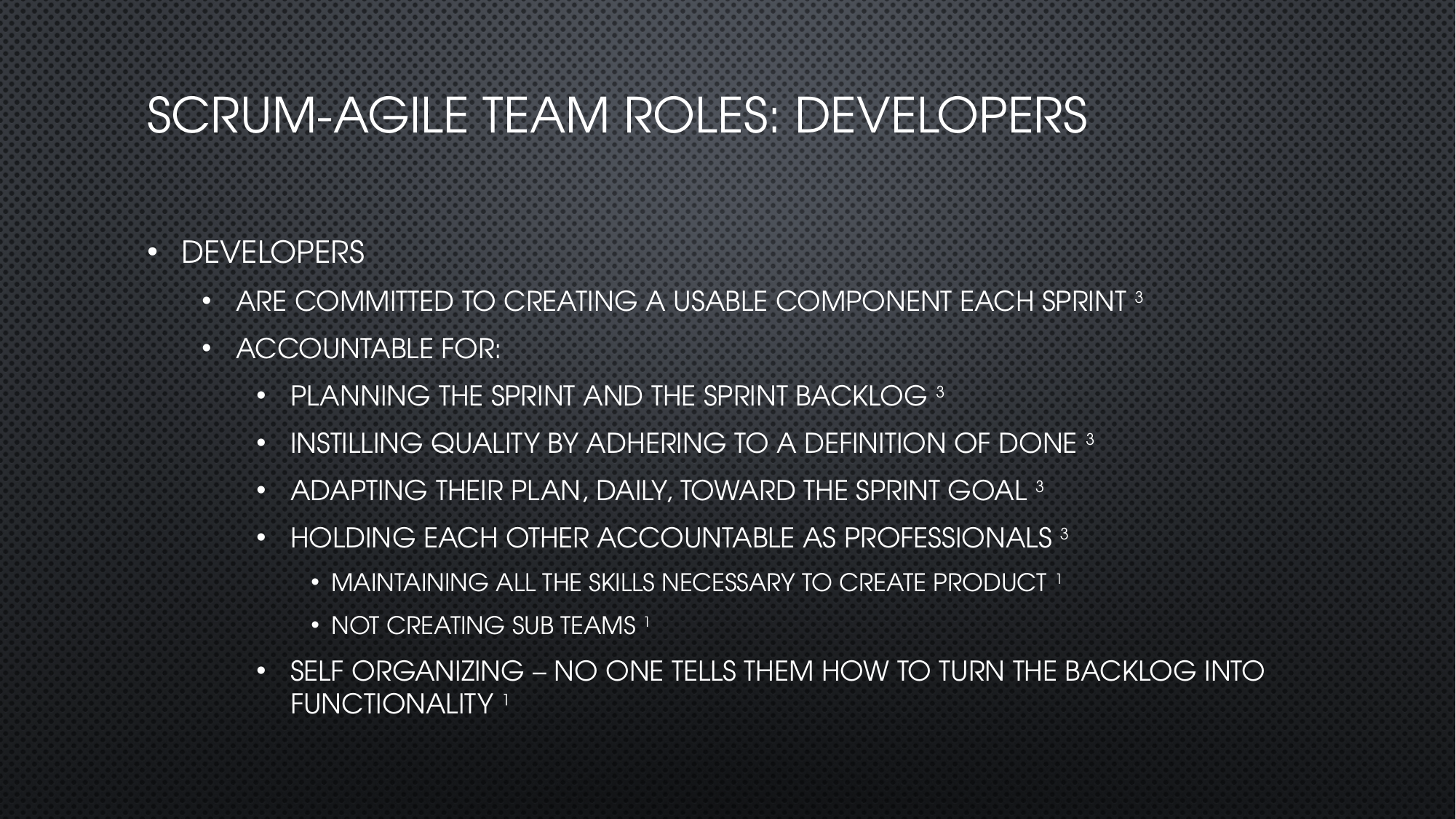

# Scrum-agile Team Roles: Developers
Developers
Are committed to creating a usable component each Sprint 3
Accountable for:
Planning the Sprint and the Sprint Backlog 3
Instilling quality by adhering to a Definition of Done 3
Adapting their plan, daily, toward the Sprint Goal 3
Holding each other accountable as professionals 3
Maintaining all the skills necessary to create product 1
Not creating sub teams 1
Self organizing – no one tells them how to turn the backlog into functionality 1